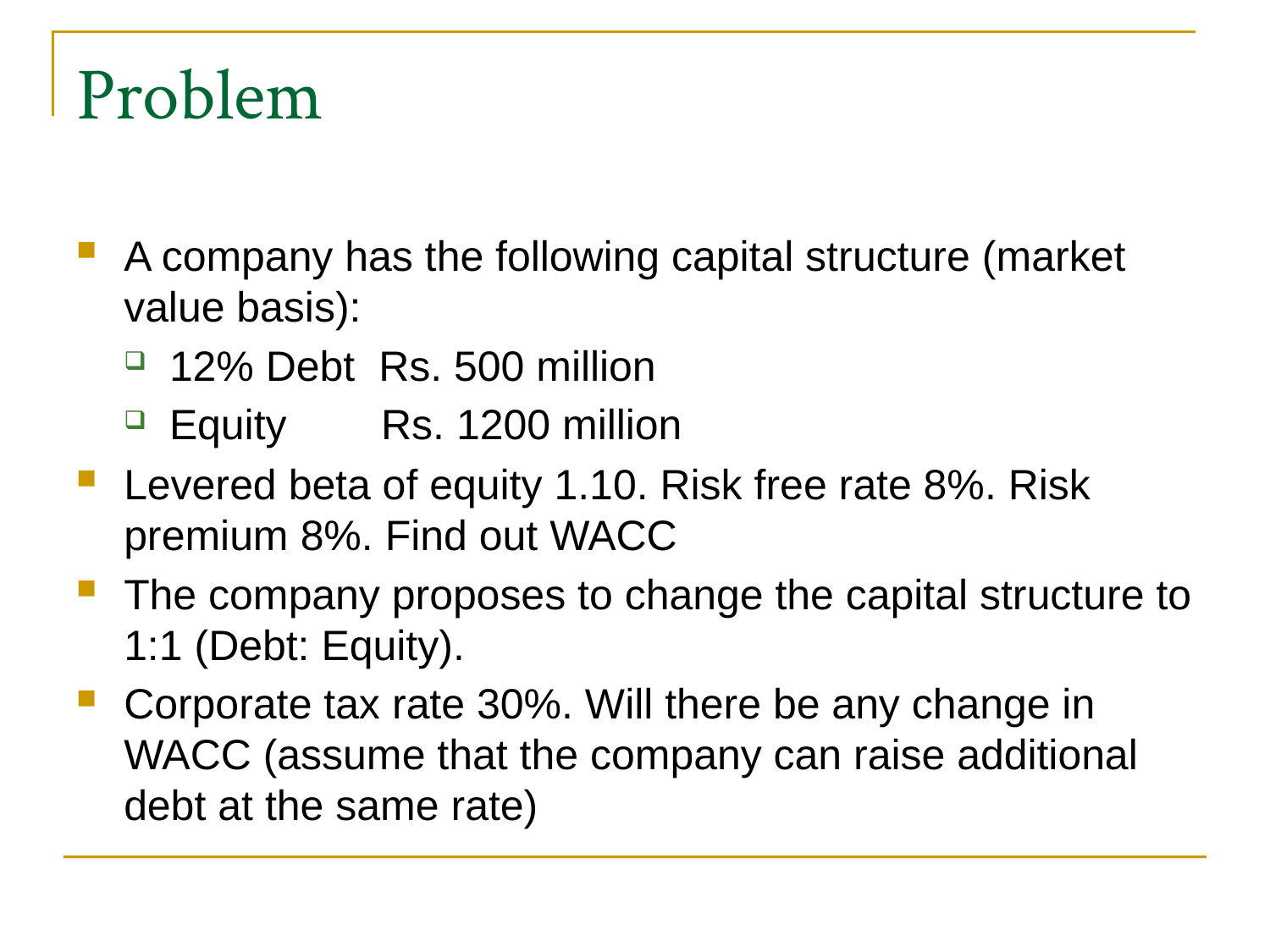

# Problem
A company has the following capital structure (market value basis):
12% Debt  Rs. 500 million
Equity        Rs. 1200 million
Levered beta of equity 1.10. Risk free rate 8%. Risk premium 8%. Find out WACC
The company proposes to change the capital structure to 1:1 (Debt: Equity).
Corporate tax rate 30%. Will there be any change in WACC (assume that the company can raise additional debt at the same rate)